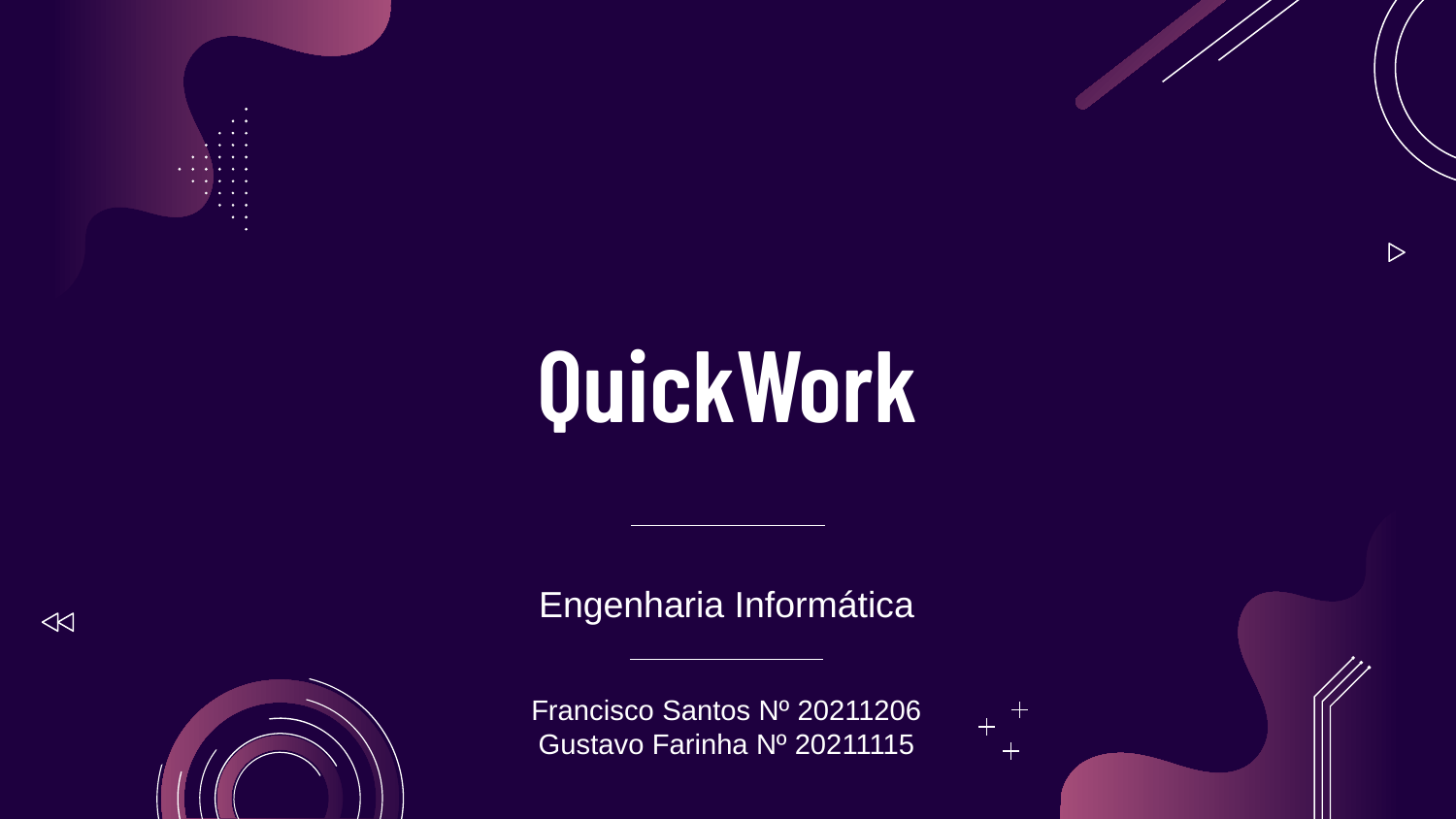

# QuickWork
Engenharia Informática

Francisco Santos Nº 20211206
Gustavo Farinha Nº 20211115